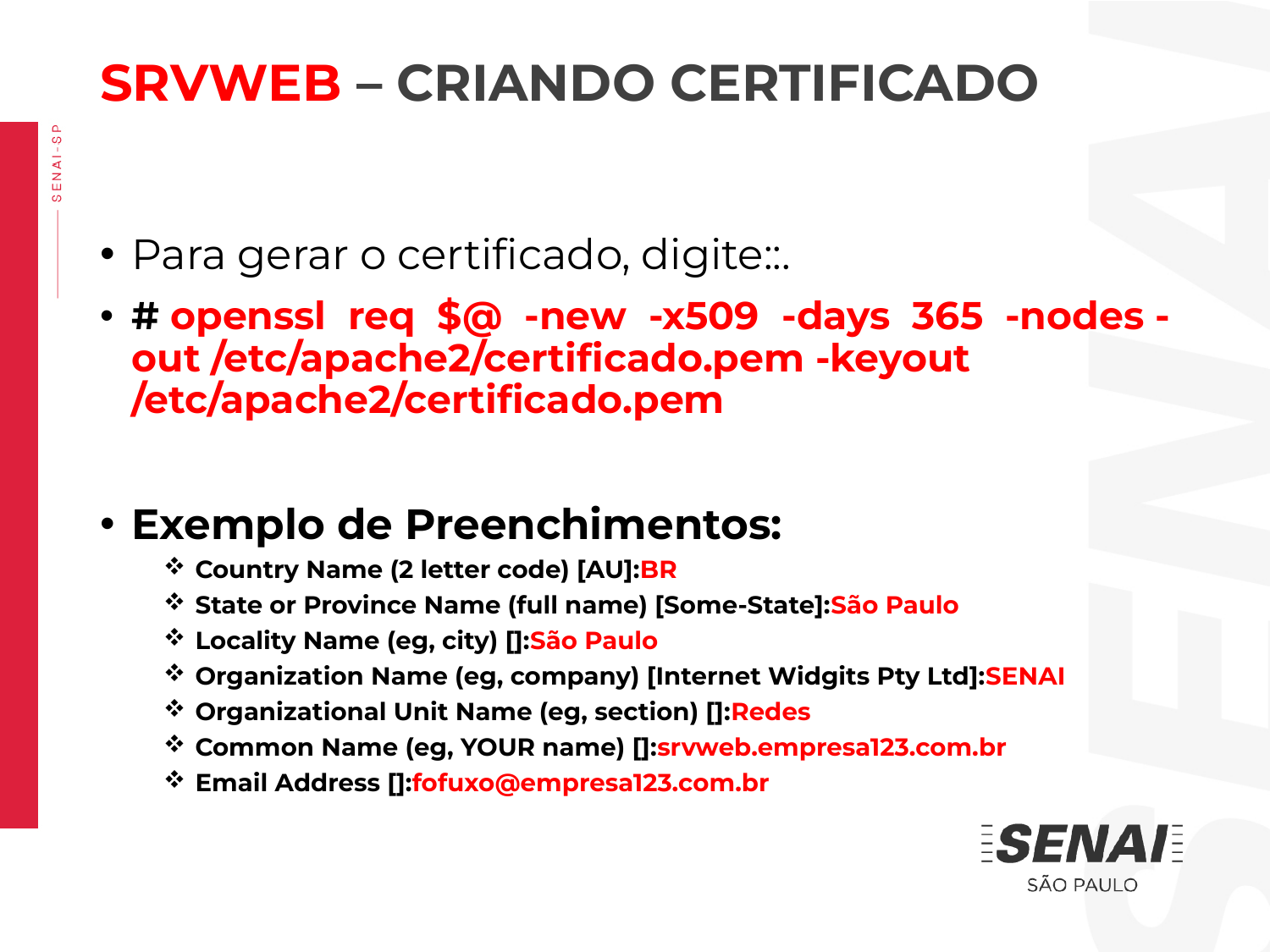

SRVWEB – CRIANDO CERTIFICADO

Para gerar o certificado, digite::.
# openssl  req  $@  -new  -x509  -days  365  -nodes -out /etc/apache2/certificado.pem -keyout /etc/apache2/certificado.pem

Exemplo de Preenchimentos:
Country Name (2 letter code) [AU]:BR
State or Province Name (full name) [Some-State]:São Paulo
Locality Name (eg, city) []:São Paulo
Organization Name (eg, company) [Internet Widgits Pty Ltd]:SENAI
Organizational Unit Name (eg, section) []:Redes
Common Name (eg, YOUR name) []:srvweb.empresa123.com.br
Email Address []:fofuxo@empresa123.com.br